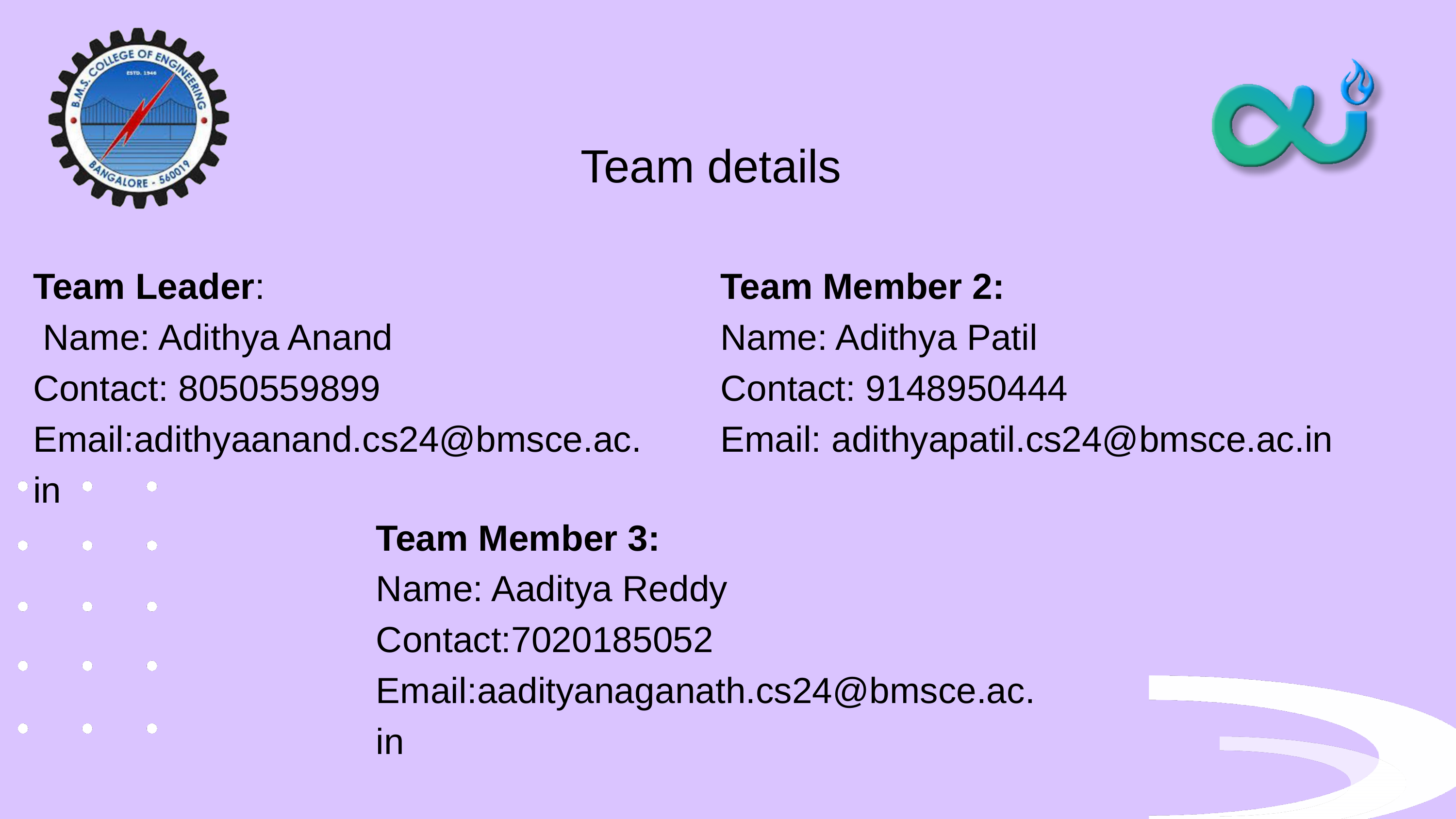

Team details
Team Leader:
 Name: Adithya Anand
Contact: 8050559899
Email:adithyaanand.cs24@bmsce.ac.in
Team Member 2:
Name: Adithya Patil
Contact: 9148950444
Email: adithyapatil.cs24@bmsce.ac.in

Team Member 3:
Name: Aaditya Reddy
Contact:7020185052                      Email:aadityanaganath.cs24@bmsce.ac.in